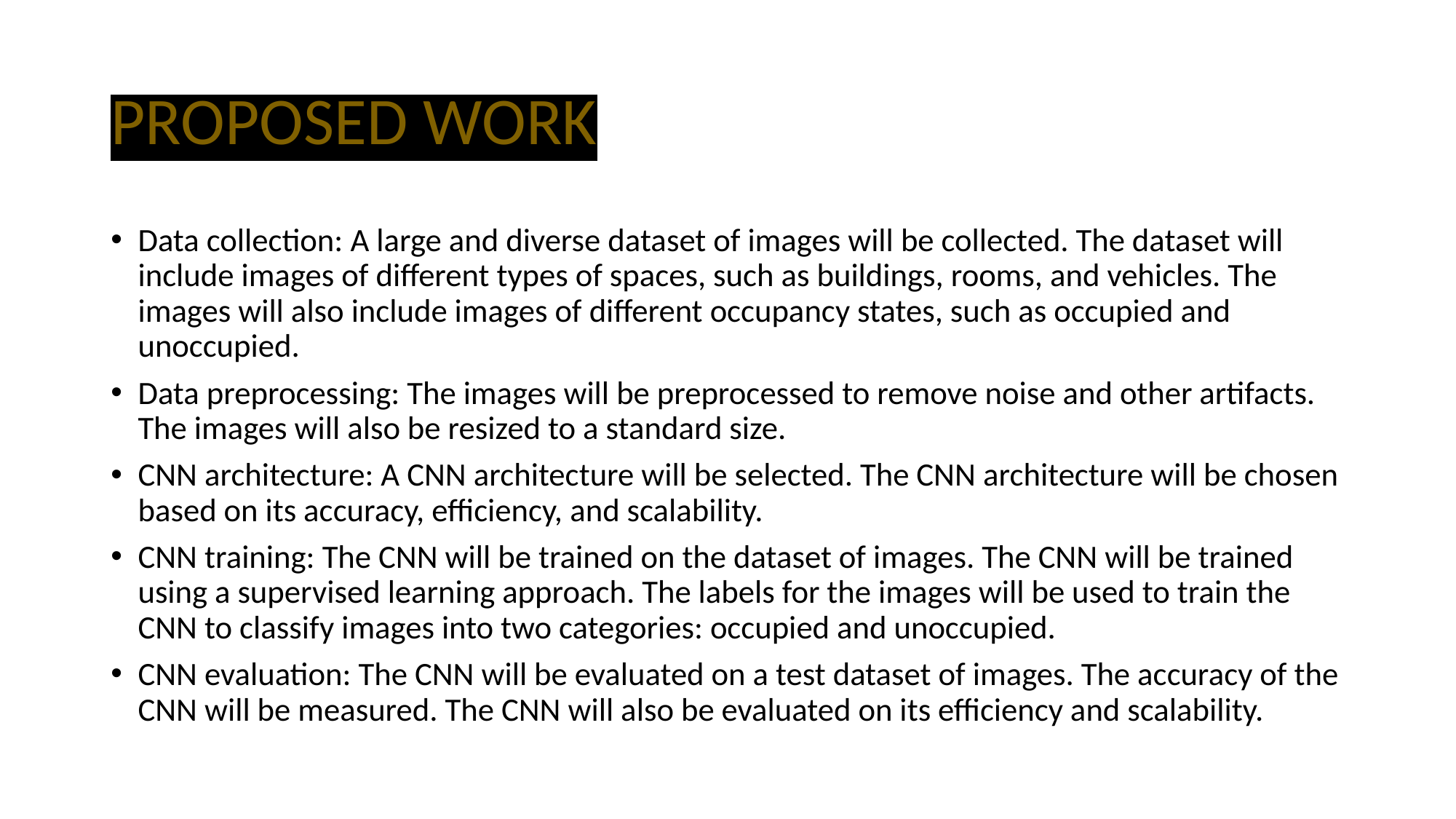

# PROPOSED WORK
Data collection: A large and diverse dataset of images will be collected. The dataset will include images of different types of spaces, such as buildings, rooms, and vehicles. The images will also include images of different occupancy states, such as occupied and unoccupied.
Data preprocessing: The images will be preprocessed to remove noise and other artifacts. The images will also be resized to a standard size.
CNN architecture: A CNN architecture will be selected. The CNN architecture will be chosen based on its accuracy, efficiency, and scalability.
CNN training: The CNN will be trained on the dataset of images. The CNN will be trained using a supervised learning approach. The labels for the images will be used to train the CNN to classify images into two categories: occupied and unoccupied.
CNN evaluation: The CNN will be evaluated on a test dataset of images. The accuracy of the CNN will be measured. The CNN will also be evaluated on its efficiency and scalability.